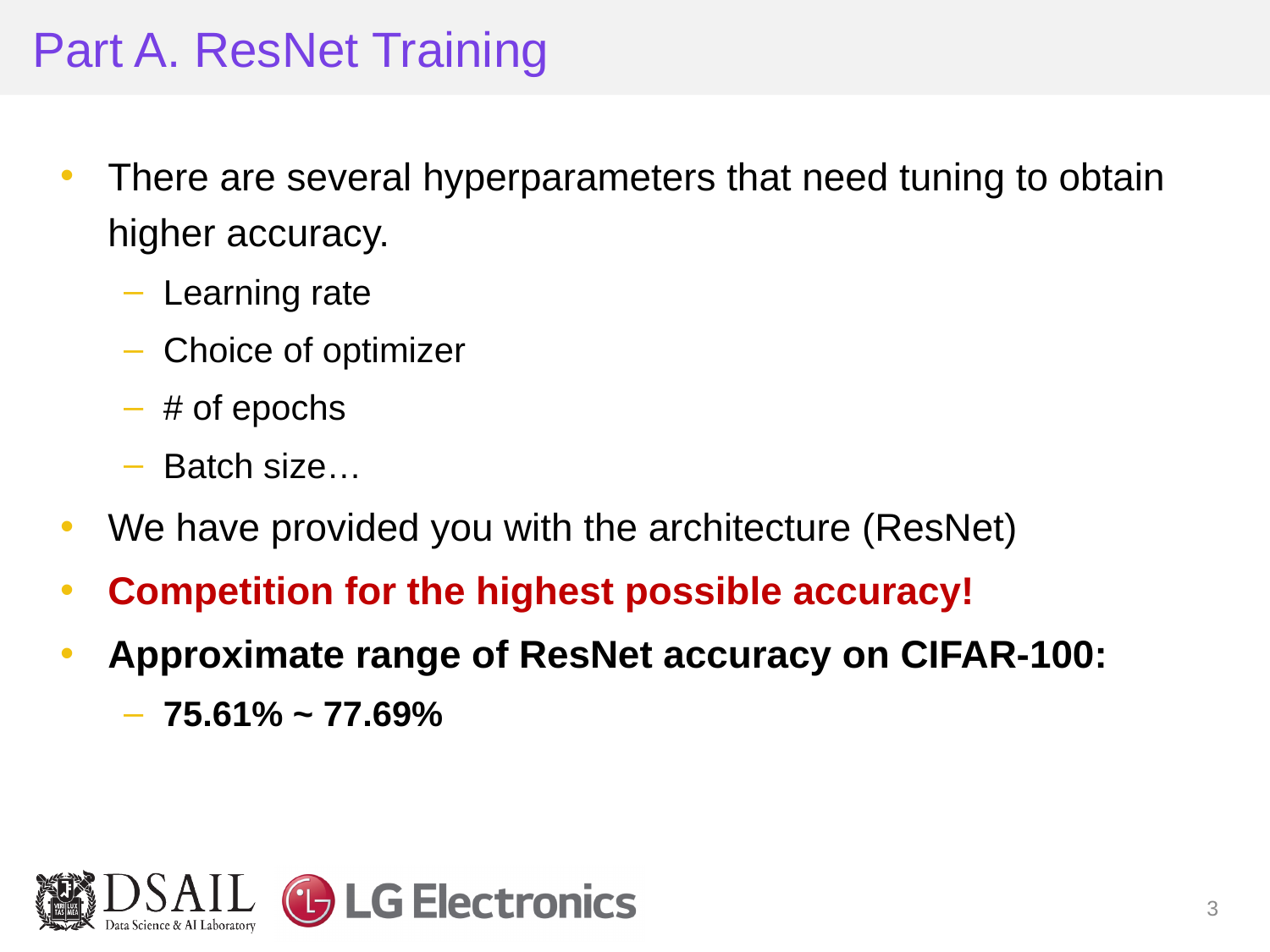

# Part A. ResNet Training
There are several hyperparameters that need tuning to obtain higher accuracy.
Learning rate
Choice of optimizer
# of epochs
Batch size…
We have provided you with the architecture (ResNet)
Competition for the highest possible accuracy!
Approximate range of ResNet accuracy on CIFAR-100:
75.61% ~ 77.69%
3